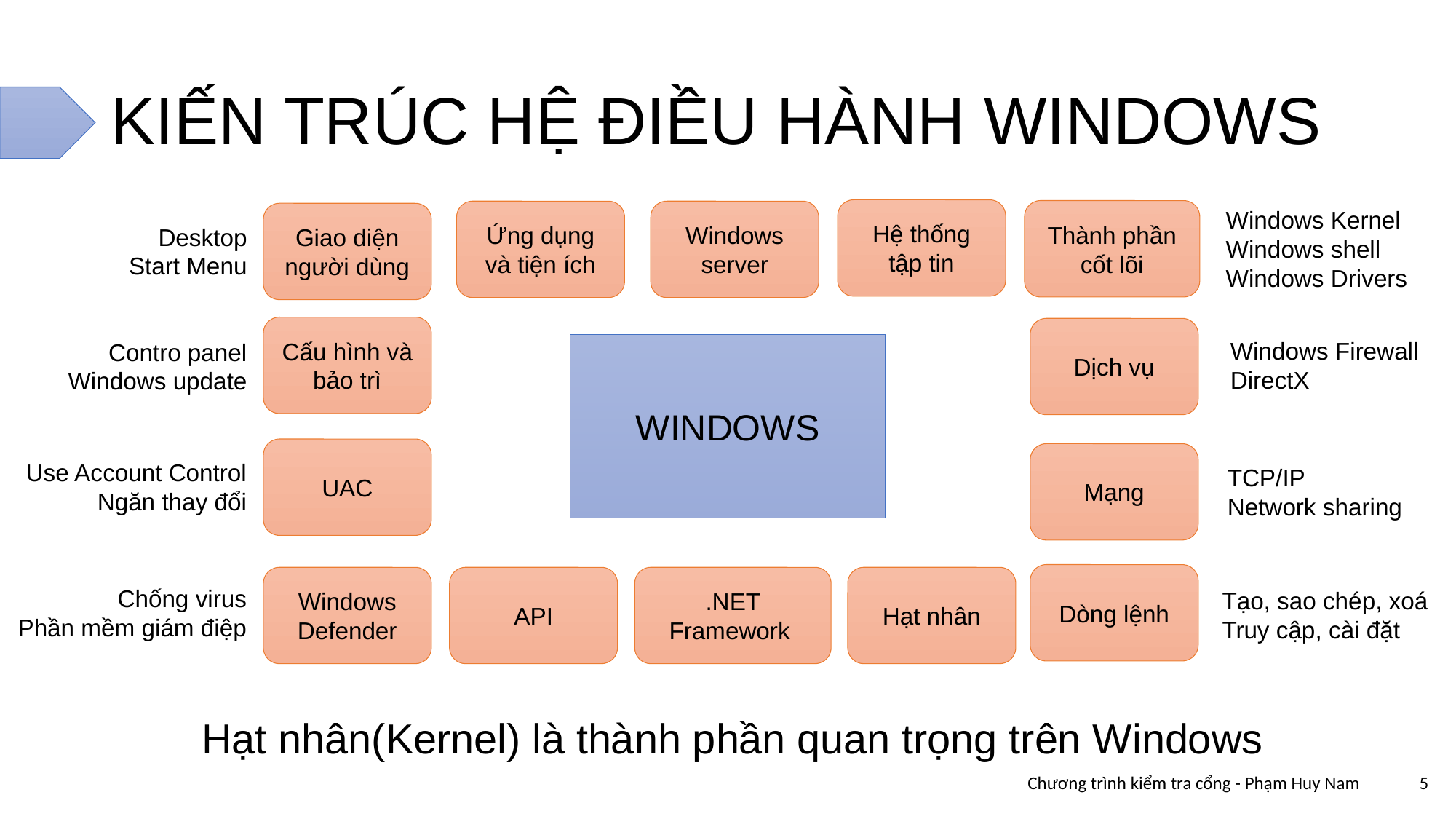

# KIẾN TRÚC HỆ ĐIỀU HÀNH WINDOWS

Windows Kernel
Windows shell
Windows Drivers
Hệ thống tập tin
Thành phần cốt lõi
Ứng dụng và tiện ích
Windows server
Giao diện người dùng
Desktop
Start Menu
Cấu hình và bảo trì
Dịch vụ
Windows Firewall
DirectX
Contro panel
Windows update
WINDOWS
UAC
Mạng
Use Account Control
Ngăn thay đổi
TCP/IP
Network sharing
Dòng lệnh
Windows Defender
API
.NET Framework
Hạt nhân
Chống virus
Phần mềm giám điệp
Tạo, sao chép, xoá
Truy cập, cài đặt
Hạt nhân(Kernel) là thành phần quan trọng trên Windows
Chương trình kiểm tra cổng - Phạm Huy Nam
5